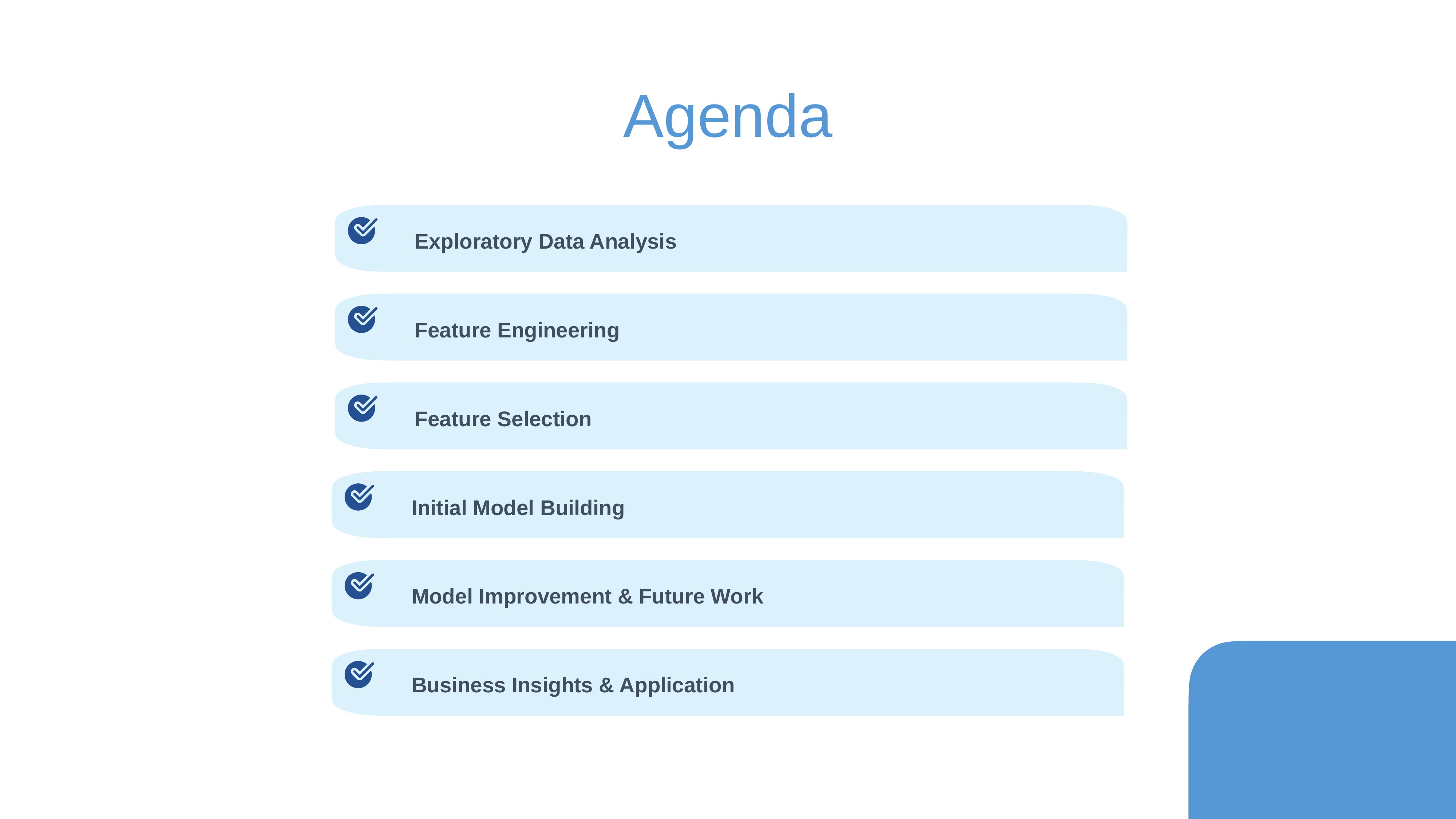

Agenda

Exploratory Data Analysis

Feature Engineering

Feature Selection

Initial Model Building

Model Improvement & Future Work

Business Insights & Application